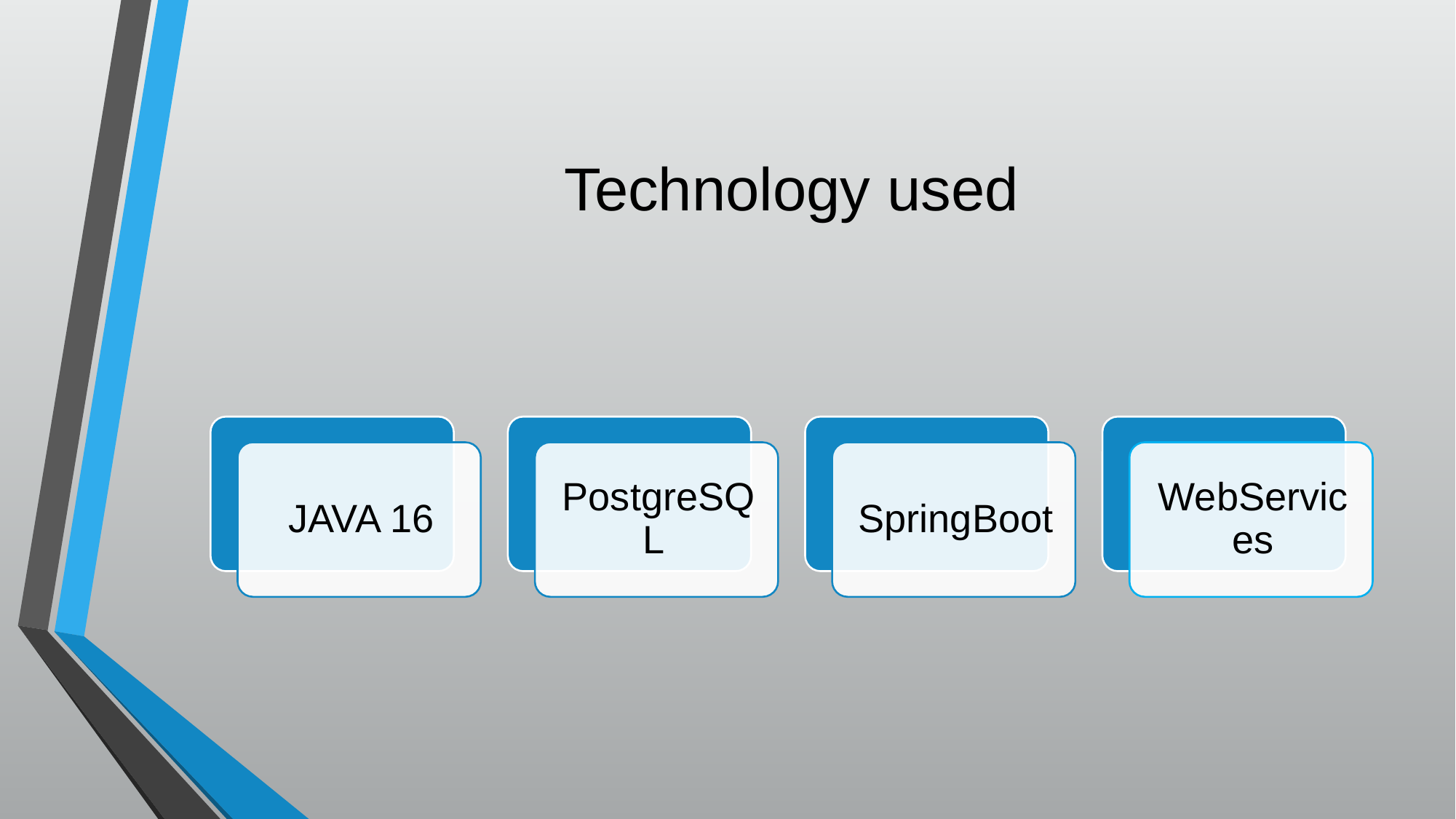

# Technology used
JAVA 16
PostgreSQL
SpringBoot
WebServices